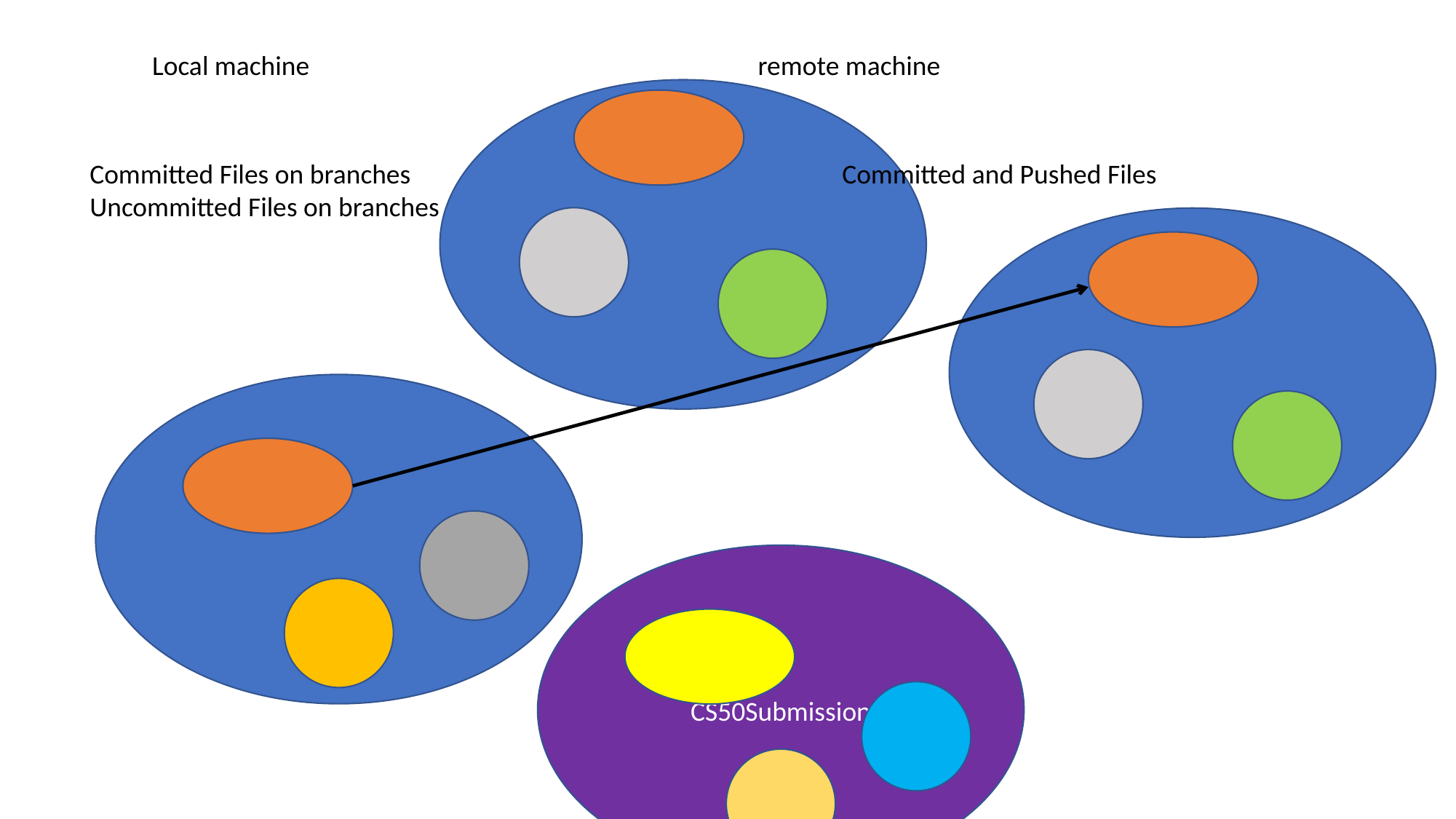

Local machine
remote machine

Committed Files on branches
Uncommitted Files on branches
Committed and Pushed Files

CS50Submission